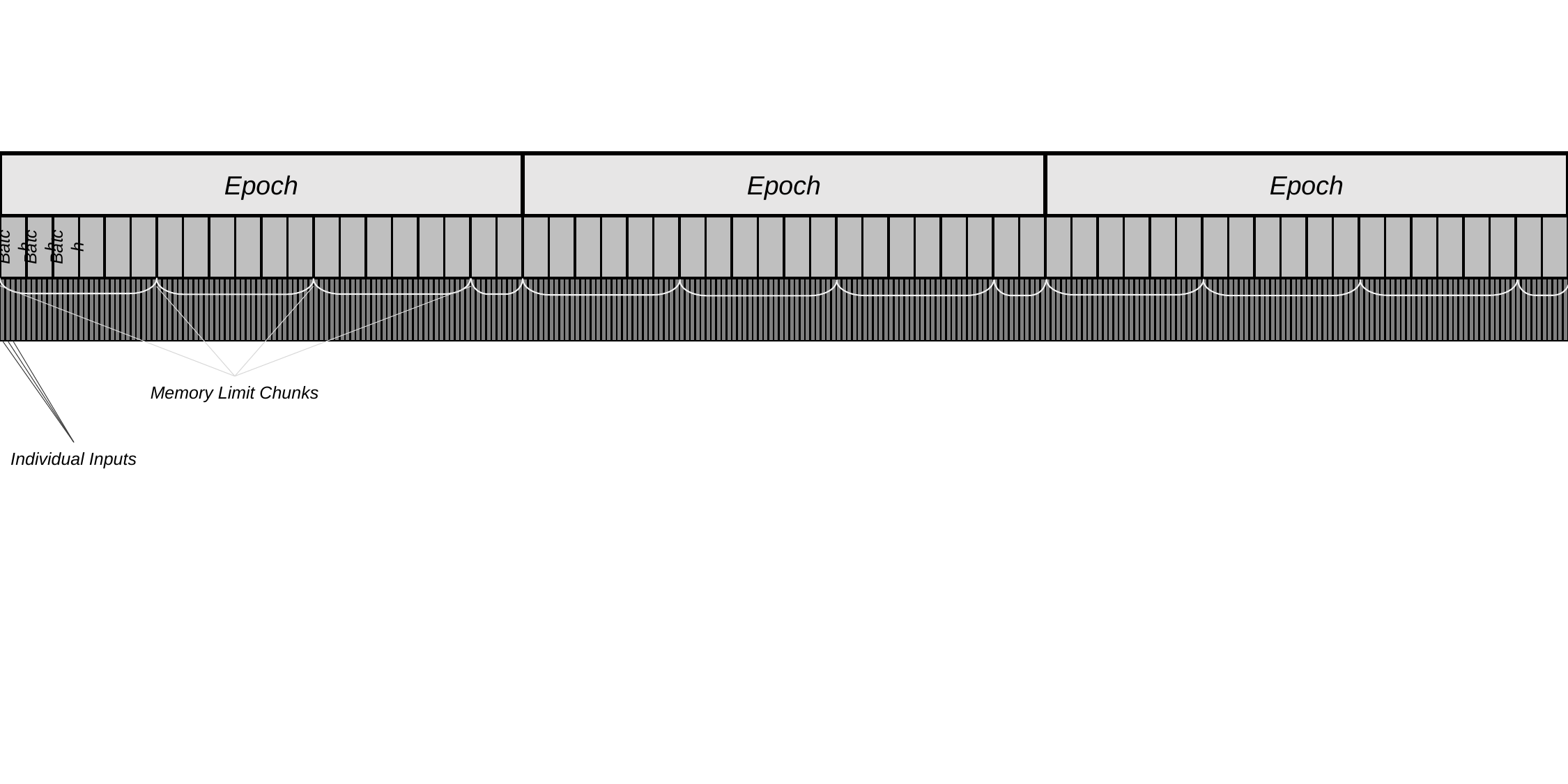

Epoch
Epoch
Epoch
Batch
Batch

Batch

Memory Limit Chunks
Individual Inputs